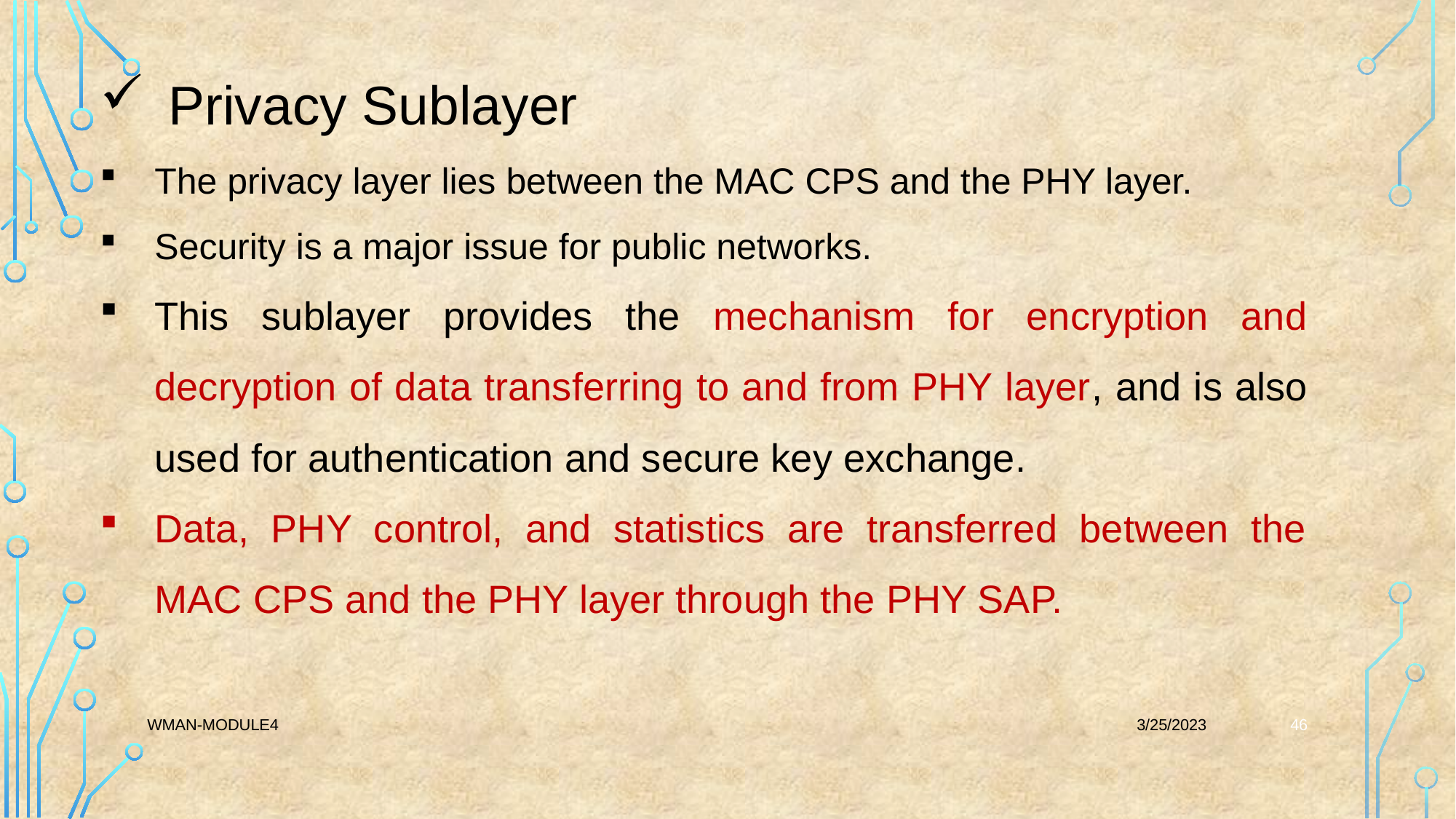

Privacy Sublayer
The privacy layer lies between the MAC CPS and the PHY layer.
Security is a major issue for public networks.
This sublayer provides the mechanism for encryption and decryption of data transferring to and from PHY layer, and is also used for authentication and secure key exchange.
Data, PHY control, and statistics are transferred between the MAC CPS and the PHY layer through the PHY SAP.

46
WMAN-Module4
3/25/2023